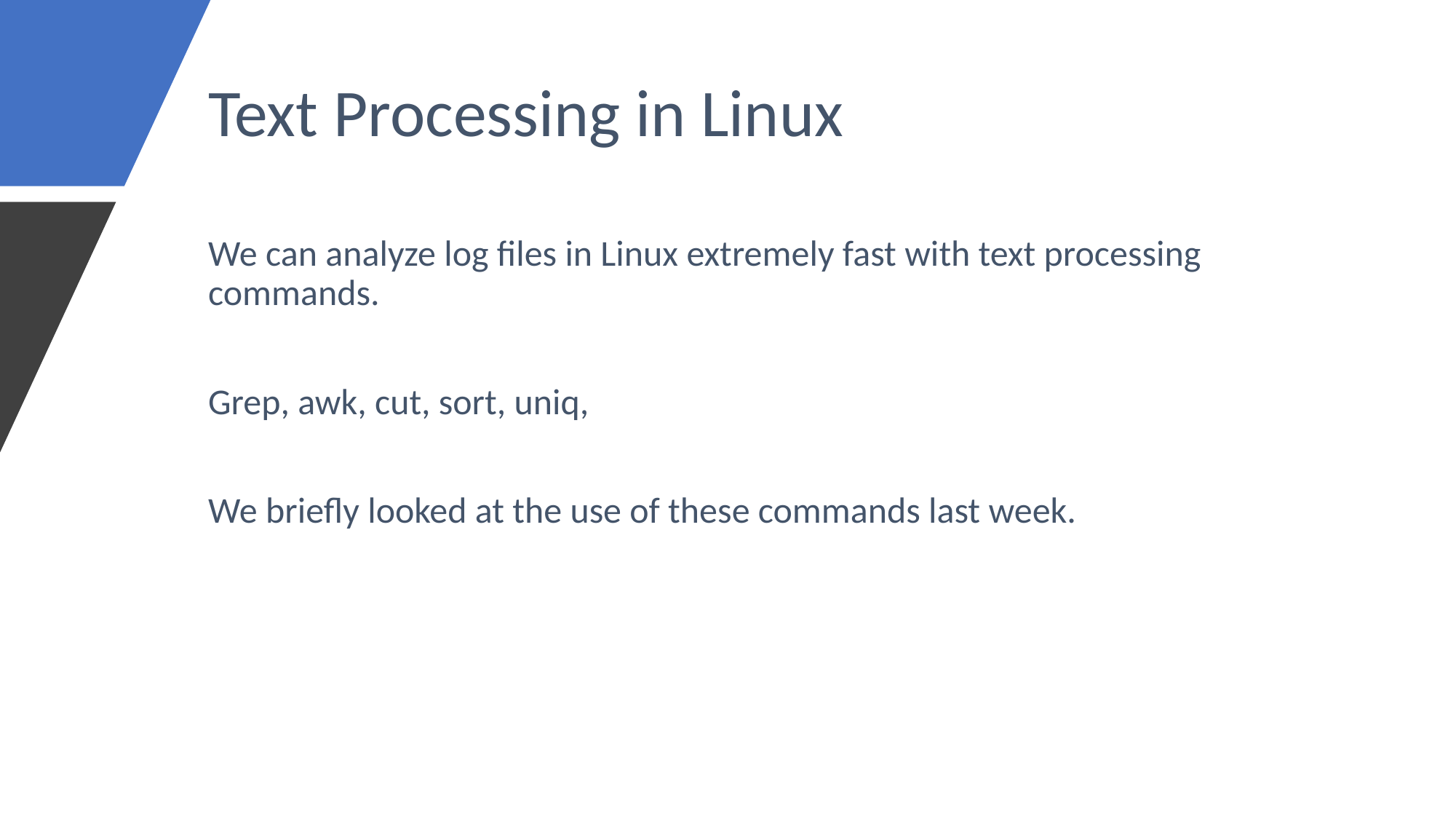

# Text Processing in Linux

We can analyze log files in Linux extremely fast with text processing commands.

Grep, awk, cut, sort, uniq,

We briefly looked at the use of these commands last week.